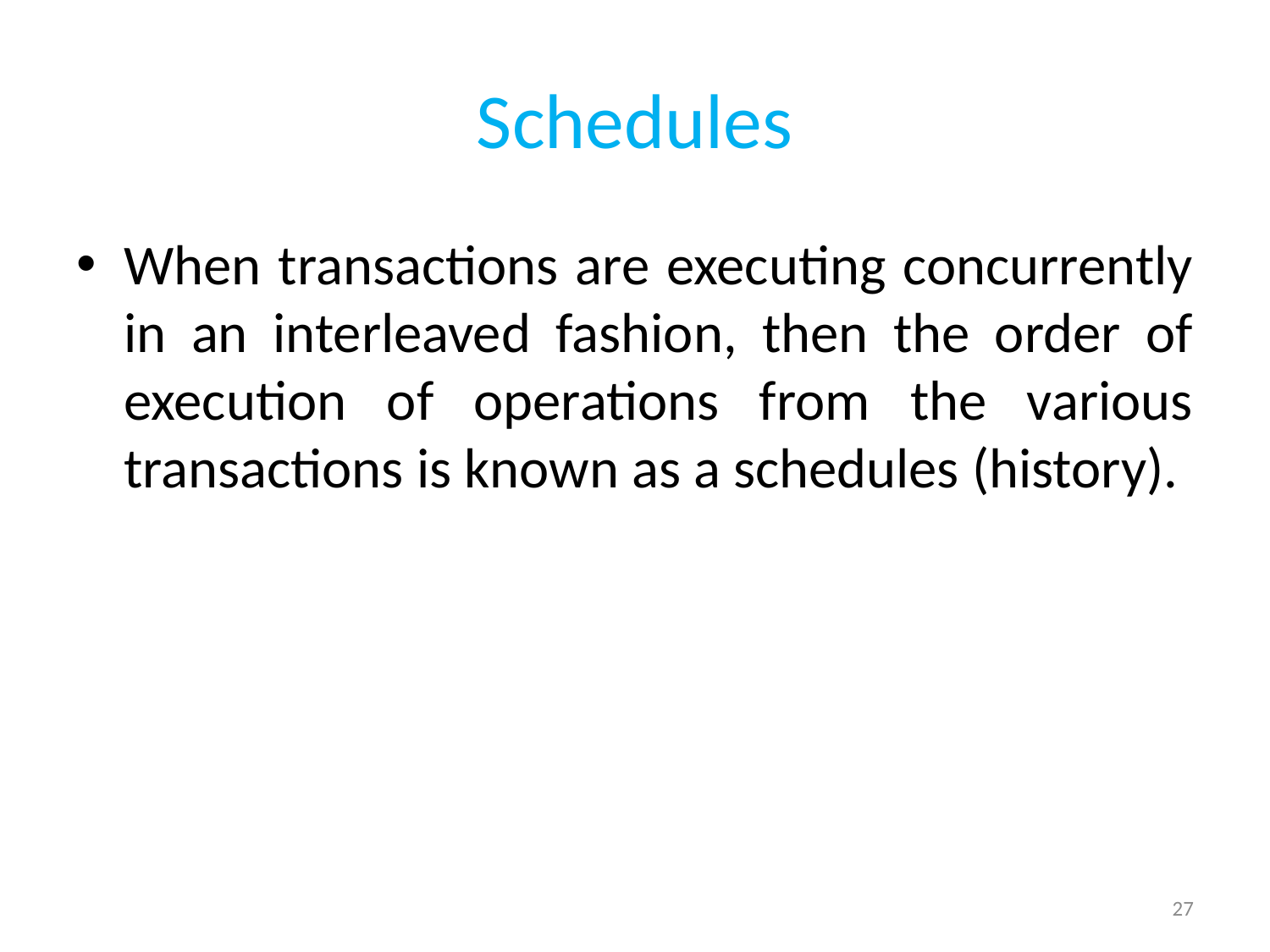

# Schedules
When transactions are executing concurrently in an interleaved fashion, then the order of execution of operations from the various transactions is known as a schedules (history).
27